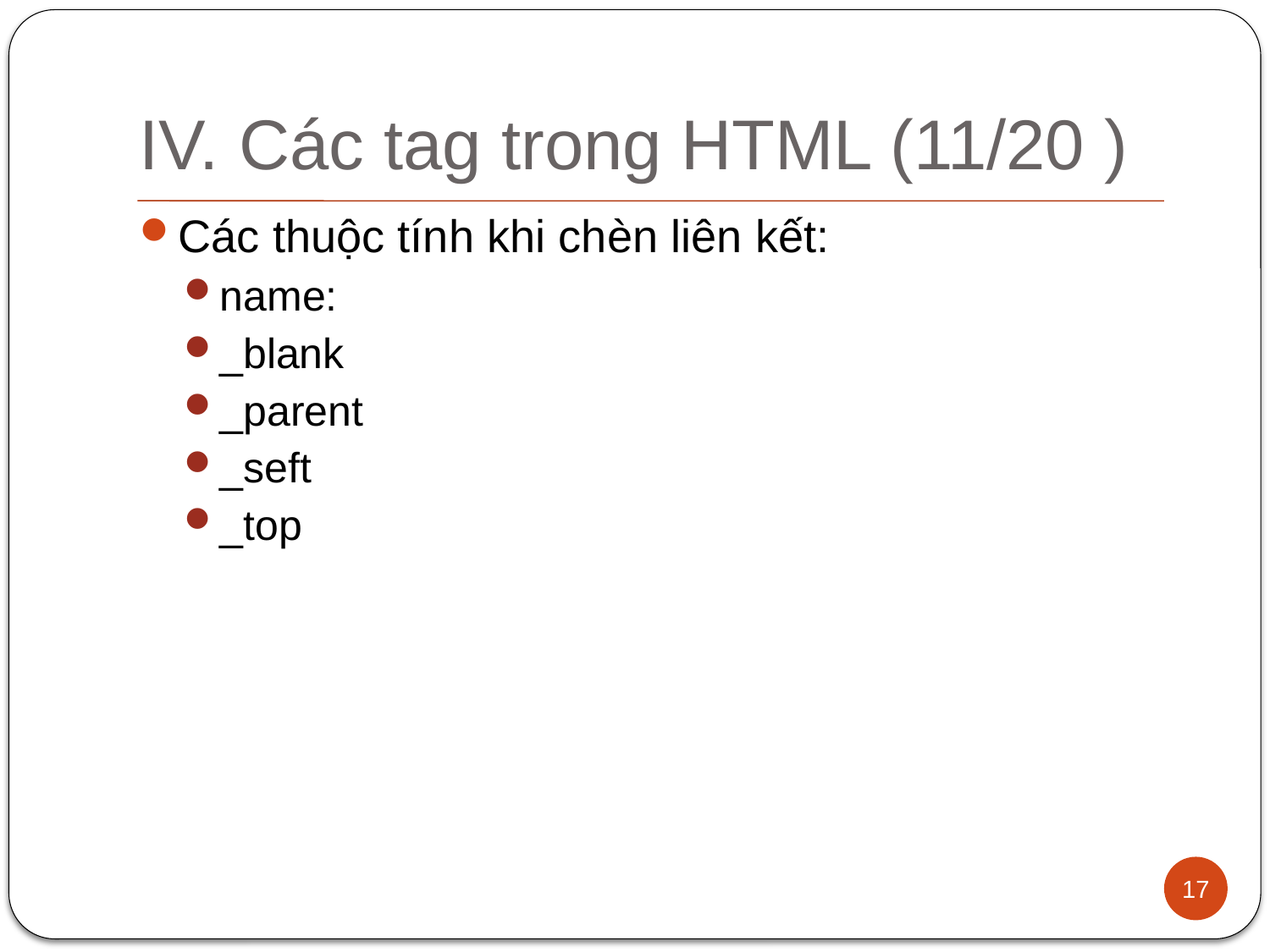

# IV. Các tag trong HTML (11/20 )
Các thuộc tính khi chèn liên kết:
name:
_blank
_parent
_seft
_top
17